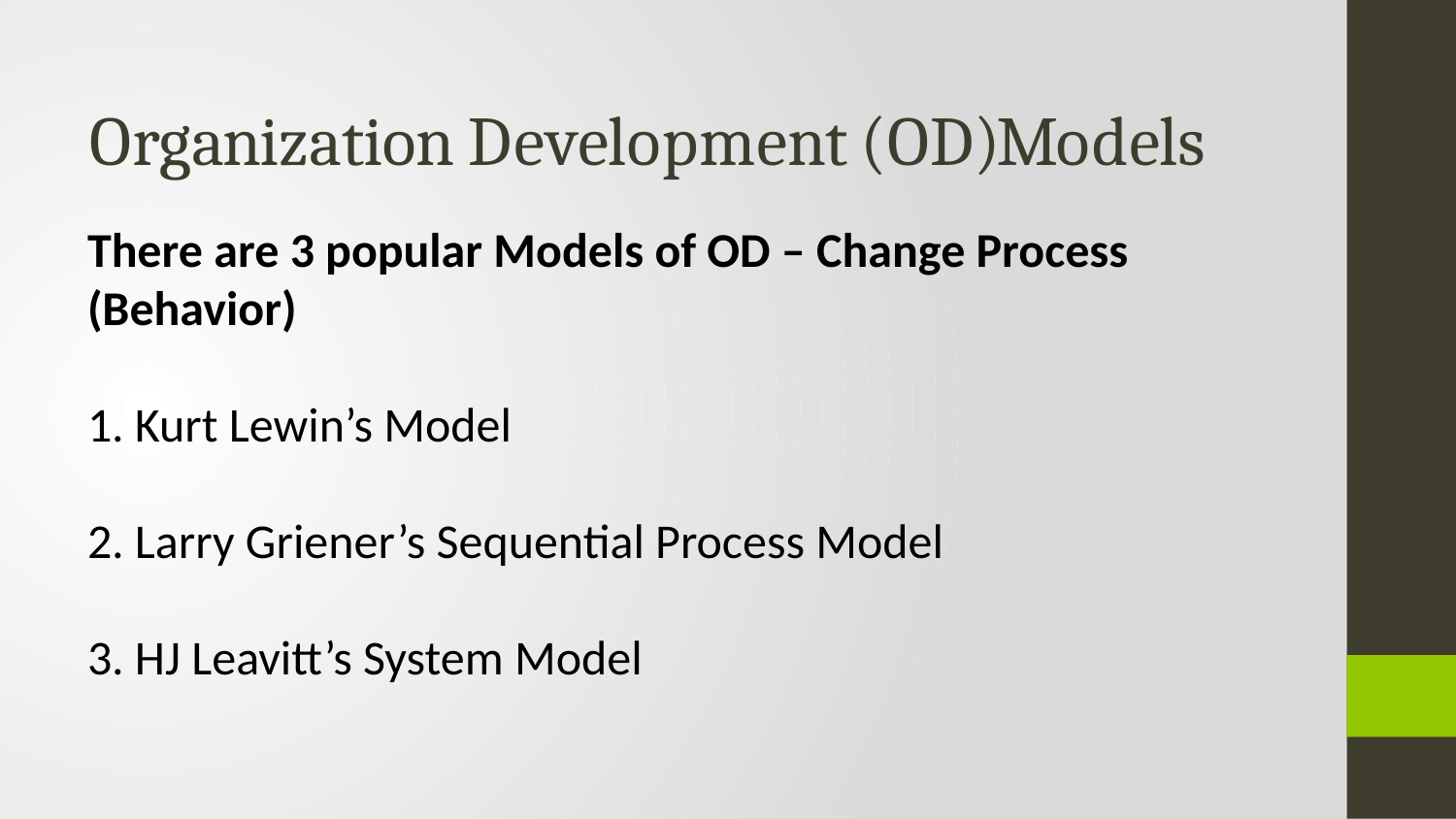

# Organization Development (OD)Models
There are 3 popular Models of OD – Change Process (Behavior)
1. Kurt Lewin’s Model
2. Larry Griener’s Sequential Process Model
3. HJ Leavitt’s System Model